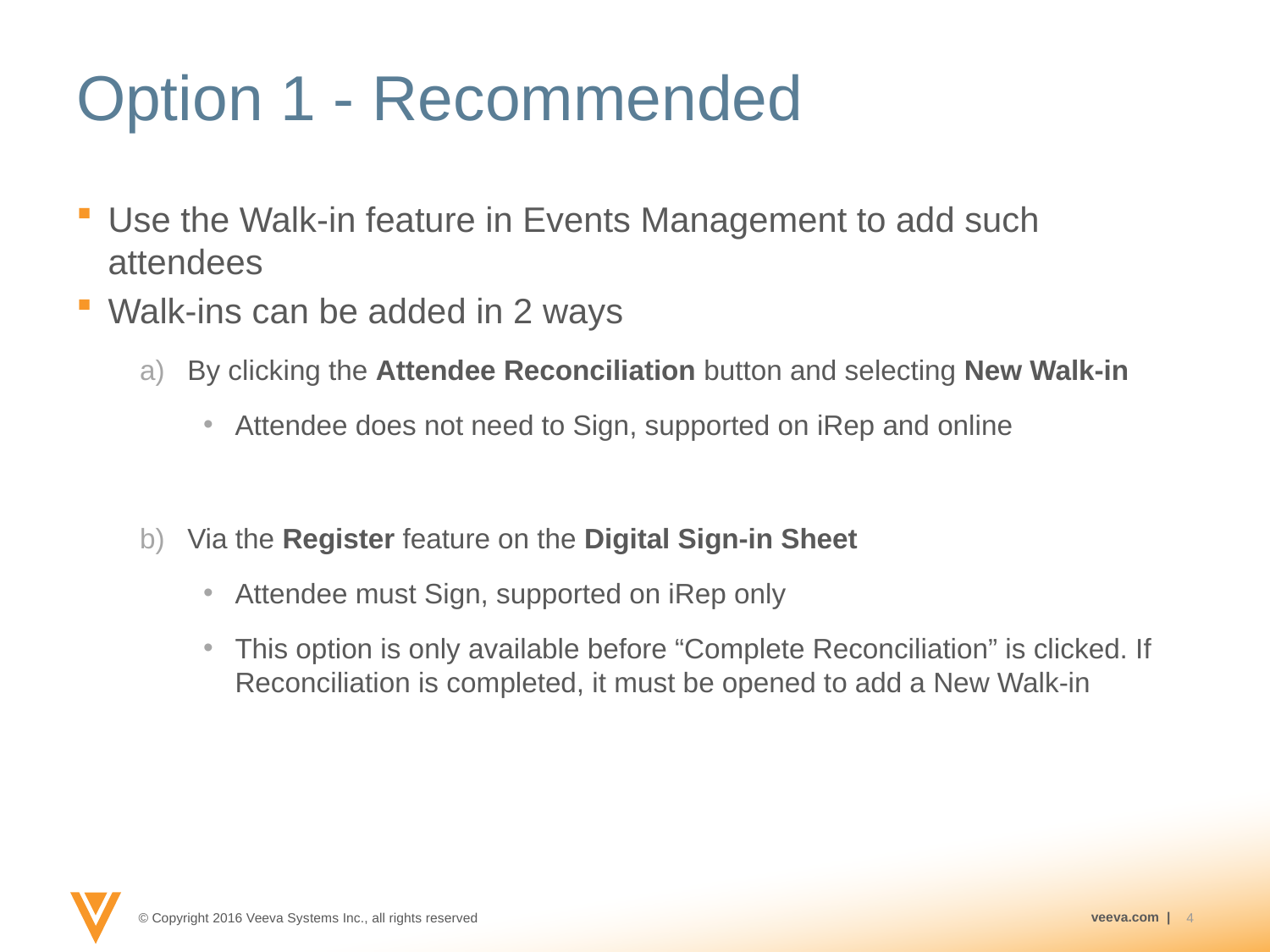

# Option 1 - Recommended
Use the Walk-in feature in Events Management to add such attendees
Walk-ins can be added in 2 ways
By clicking the Attendee Reconciliation button and selecting New Walk-in
Attendee does not need to Sign, supported on iRep and online

Via the Register feature on the Digital Sign-in Sheet
Attendee must Sign, supported on iRep only
This option is only available before “Complete Reconciliation” is clicked. If Reconciliation is completed, it must be opened to add a New Walk-in

4